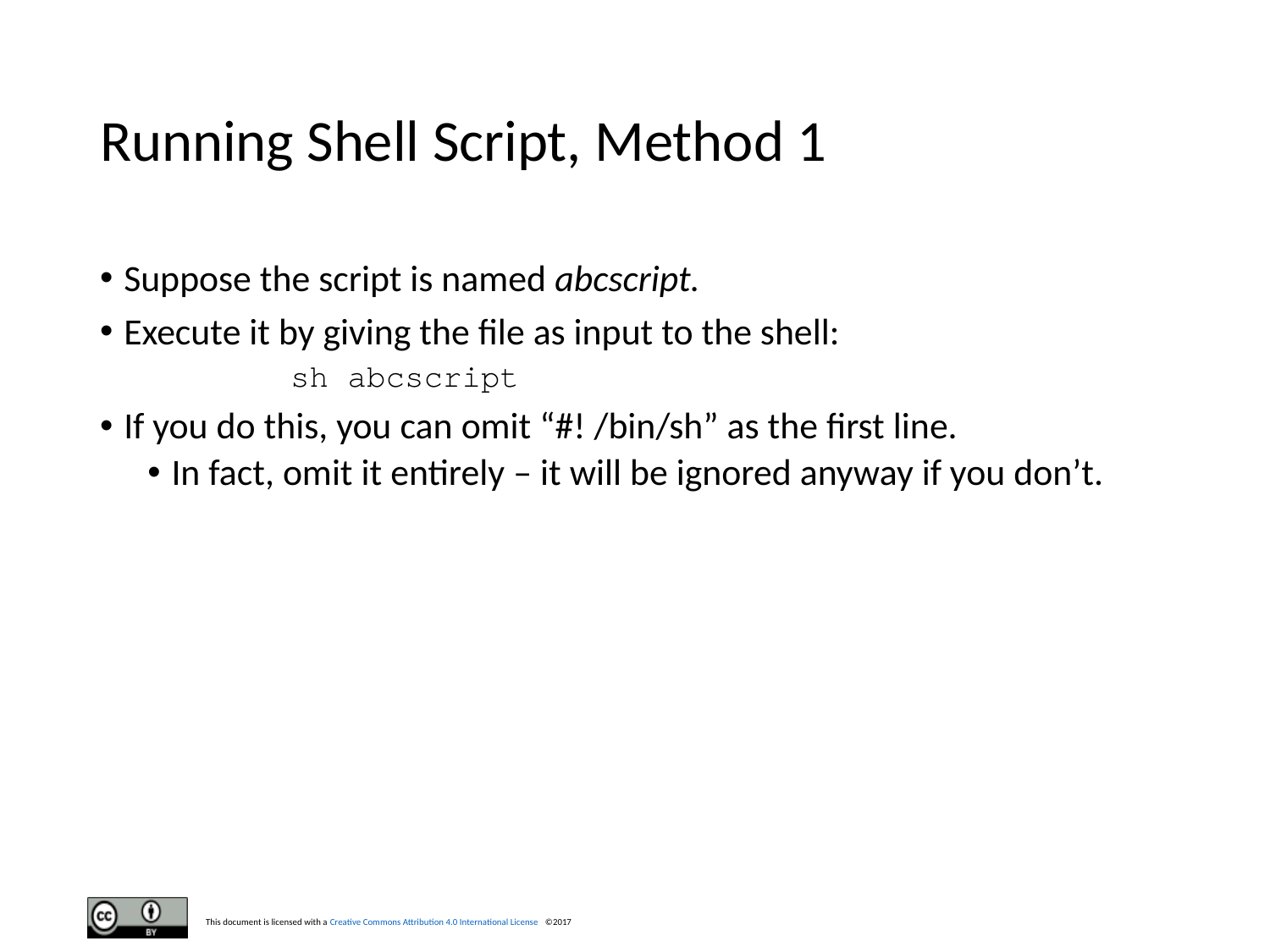

# Running Shell Script, Method 1
Suppose the script is named abcscript.
Execute it by giving the file as input to the shell:
	sh abcscript
If you do this, you can omit “#! /bin/sh” as the first line.
In fact, omit it entirely – it will be ignored anyway if you don’t.